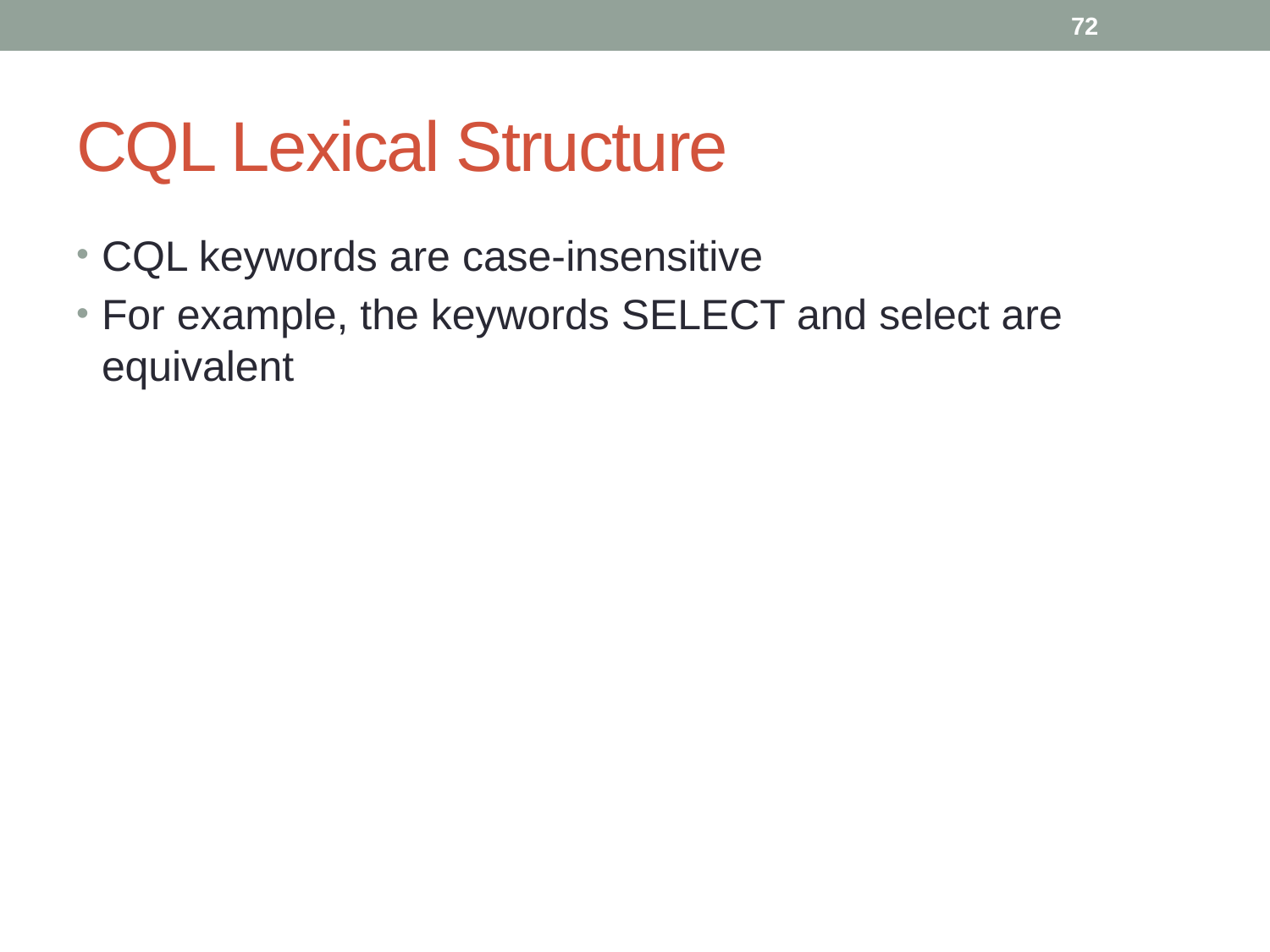

72
# CQL Lexical Structure
CQL keywords are case-insensitive
For example, the keywords SELECT and select are equivalent